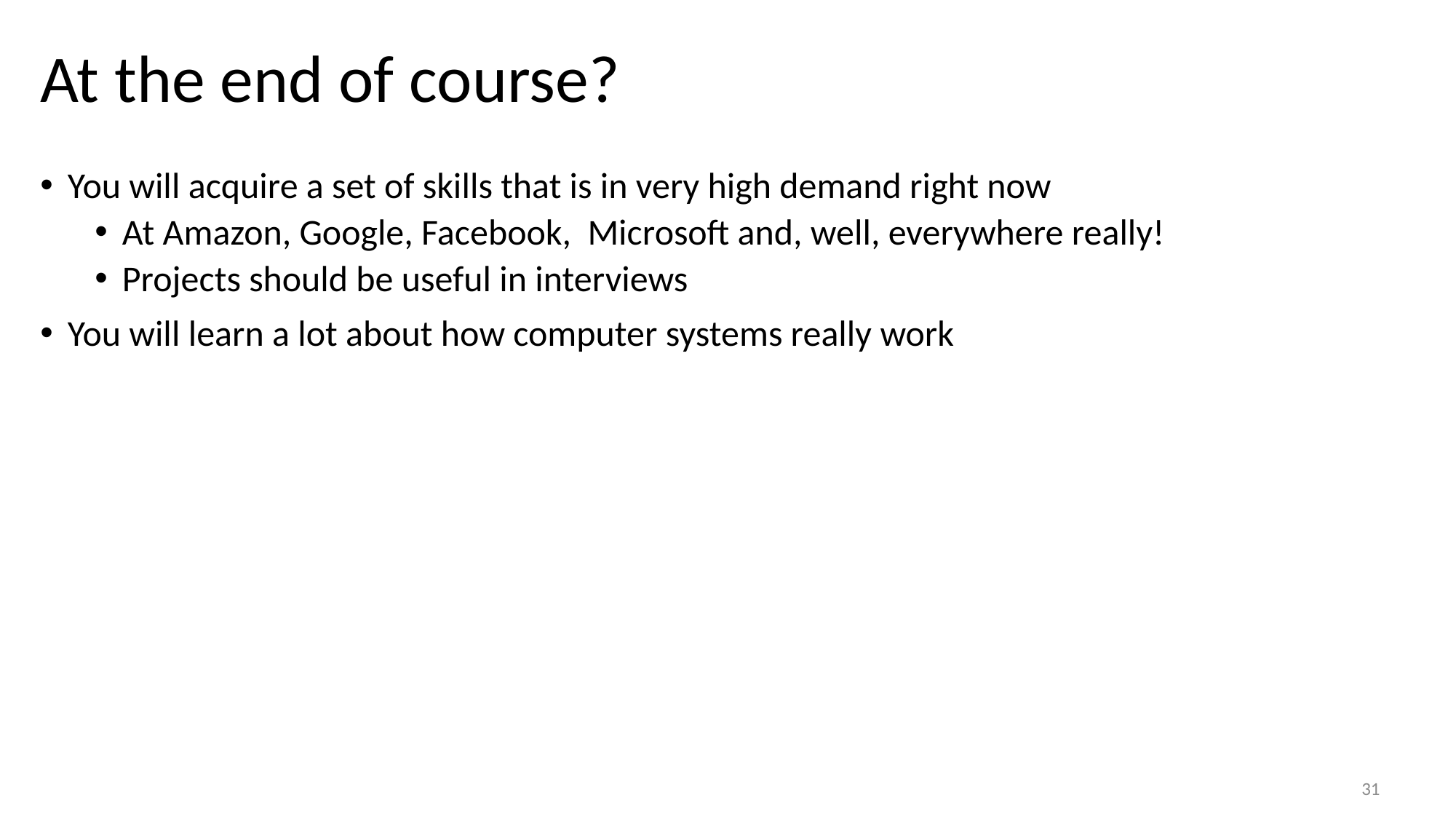

# At the end of course?
You will acquire a set of skills that is in very high demand right now
At Amazon, Google, Facebook,  Microsoft and, well, everywhere really!
Projects should be useful in interviews
You will learn a lot about how computer systems really work